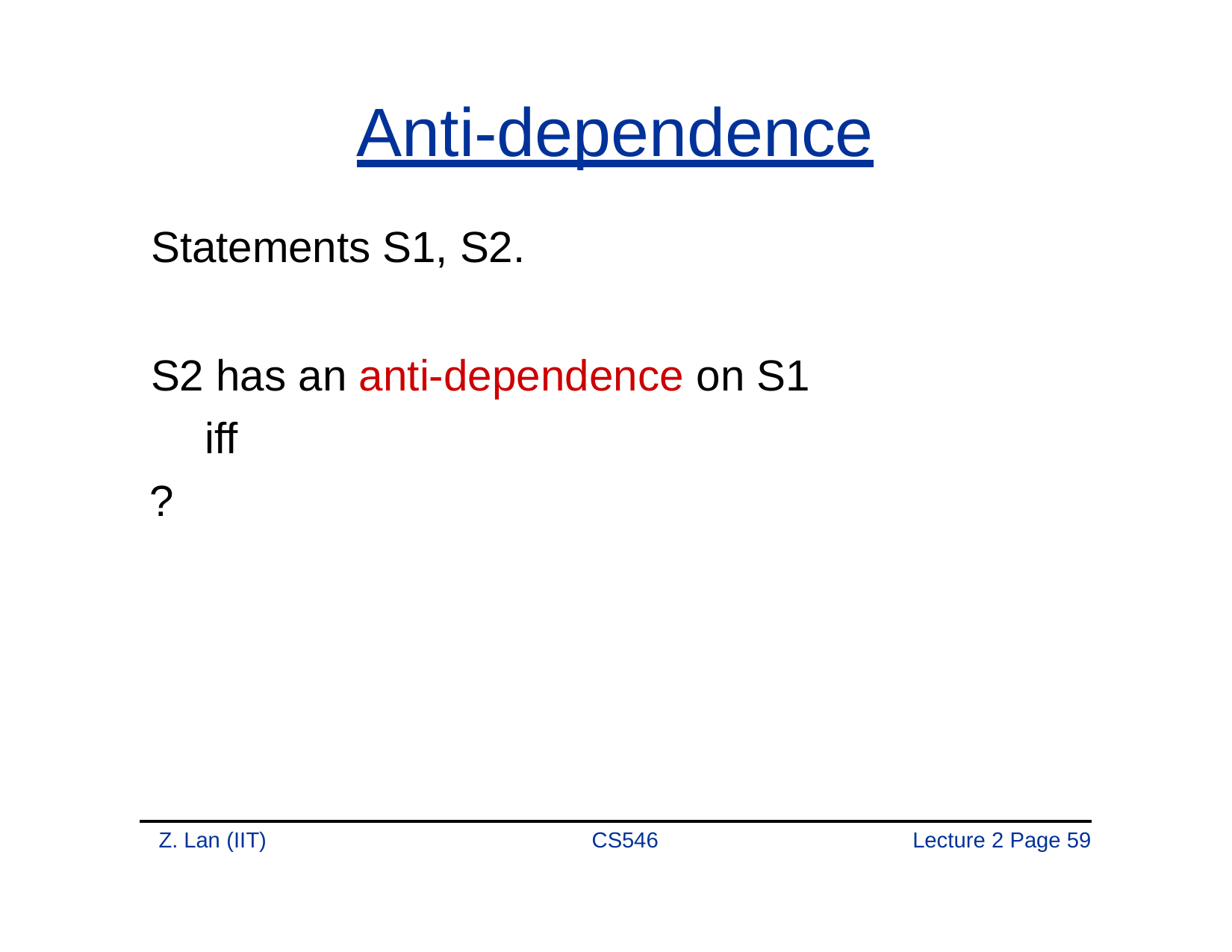

# Anti-dependence
Statements S1, S2.

S2 has an anti-dependence on S1  iff
?

Z. Lan (IIT)
CS546
Lecture 2 Page 59